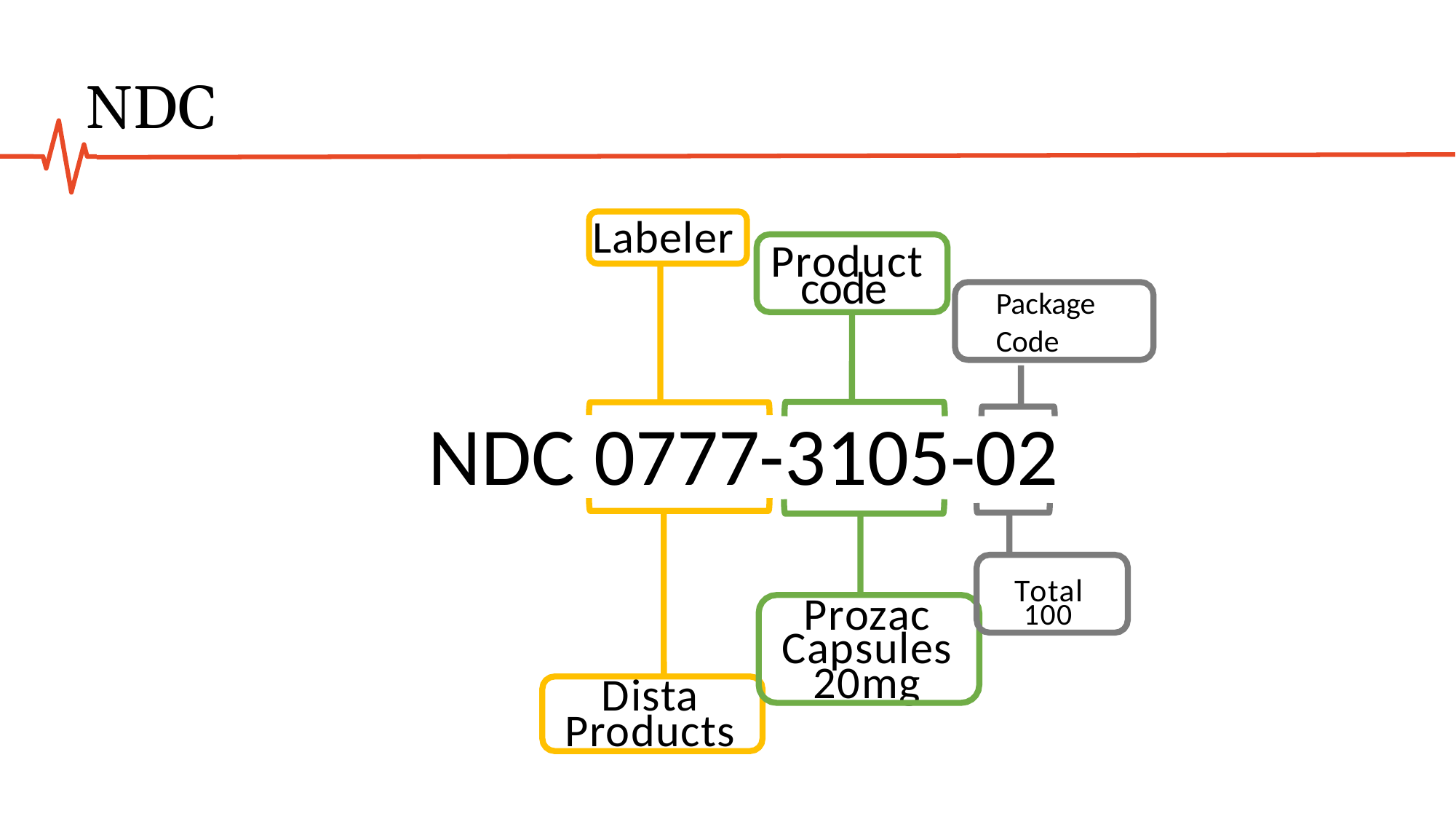

# NDC

Labeler

Product

code

Package
Code
NDC 0777-3105-02

Total
Prozac
100
Capsules
20mg
Dista
Products